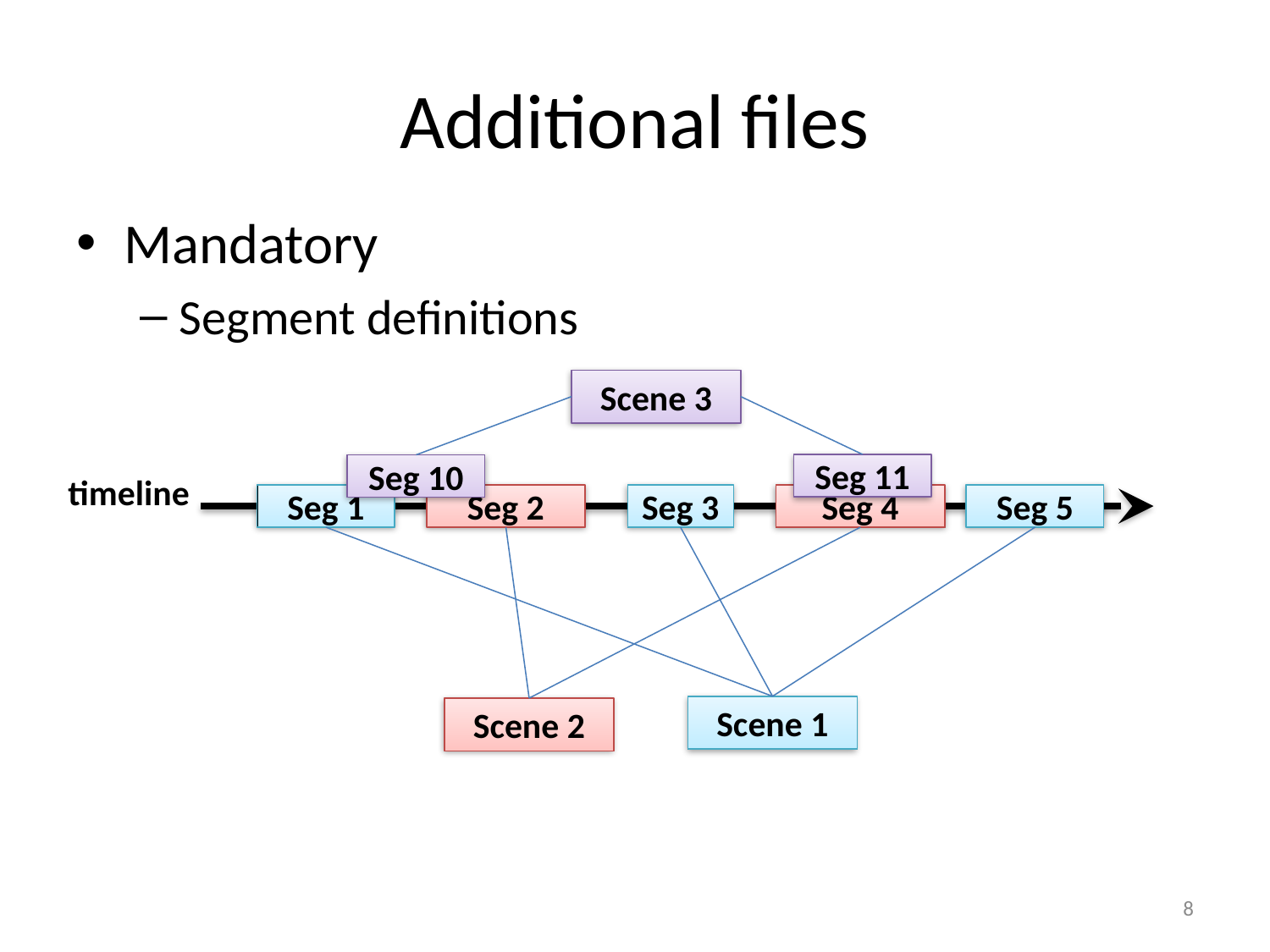

# Additional files
Mandatory
Segment definitions
Scene 3
Seg 11
Seg 10
timeline
Seg 1
Seg 2
Seg 3
Seg 4
Seg 5
Scene 1
Scene 2
8